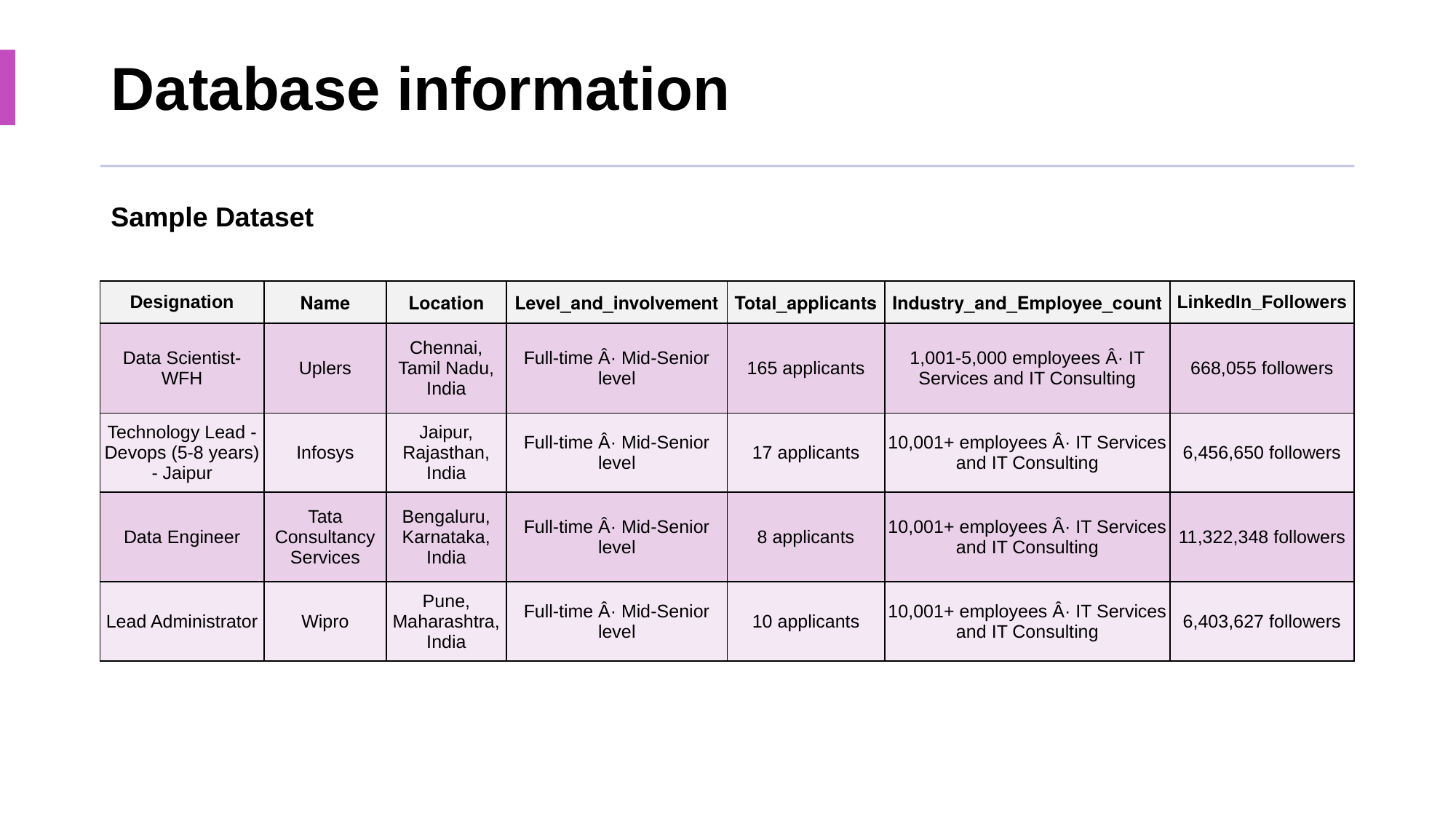

# Database information

Sample Dataset
| Designation | Name | Location | Level\_and\_involvement | Total\_applicants | Industry\_and\_Employee\_count | LinkedIn\_Followers |
| --- | --- | --- | --- | --- | --- | --- |
| Data Scientist- WFH | Uplers | Chennai, Tamil Nadu, India | Full-time Â· Mid-Senior level | 165 applicants | 1,001-5,000 employees Â· IT Services and IT Consulting | 668,055 followers |
| Technology Lead - Devops (5-8 years) - Jaipur | Infosys | Jaipur, Rajasthan, India | Full-time Â· Mid-Senior level | 17 applicants | 10,001+ employees Â· IT Services and IT Consulting | 6,456,650 followers |
| Data Engineer | Tata Consultancy Services | Bengaluru, Karnataka, India | Full-time Â· Mid-Senior level | 8 applicants | 10,001+ employees Â· IT Services and IT Consulting | 11,322,348 followers |
| Lead Administrator | Wipro | Pune, Maharashtra, India | Full-time Â· Mid-Senior level | 10 applicants | 10,001+ employees Â· IT Services and IT Consulting | 6,403,627 followers |